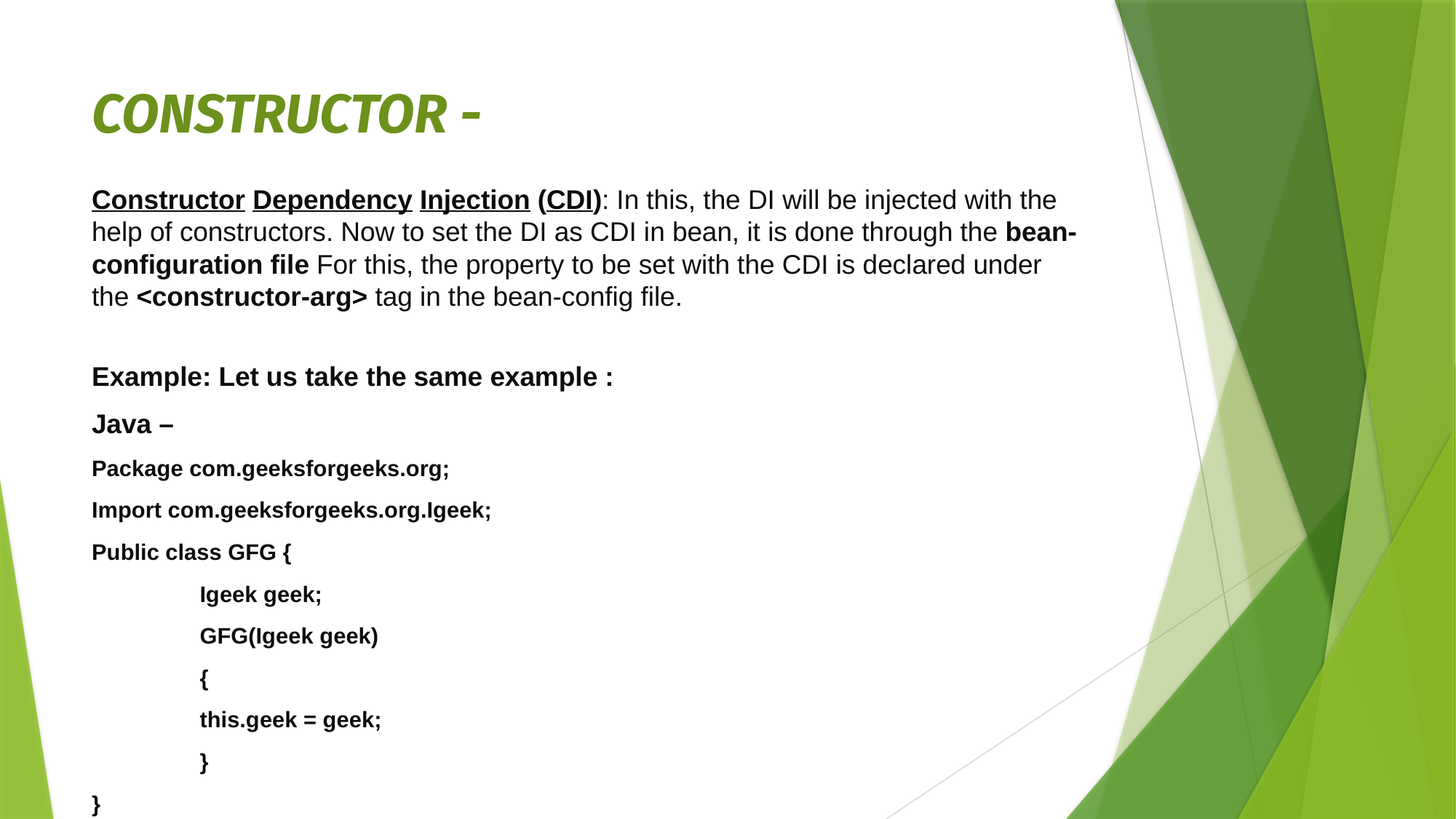

# CONSTRUCTOR -
Constructor Dependency Injection (CDI): In this, the DI will be injected with the help of constructors. Now to set the DI as CDI in bean, it is done through the bean-configuration file For this, the property to be set with the CDI is declared under the <constructor-arg> tag in the bean-config file.
Example: Let us take the same example :
Java –
Package com.geeksforgeeks.org;
Import com.geeksforgeeks.org.Igeek;
Public class GFG {
	Igeek geek;
	GFG(Igeek geek)
	{
		this.geek = geek;
	}
}